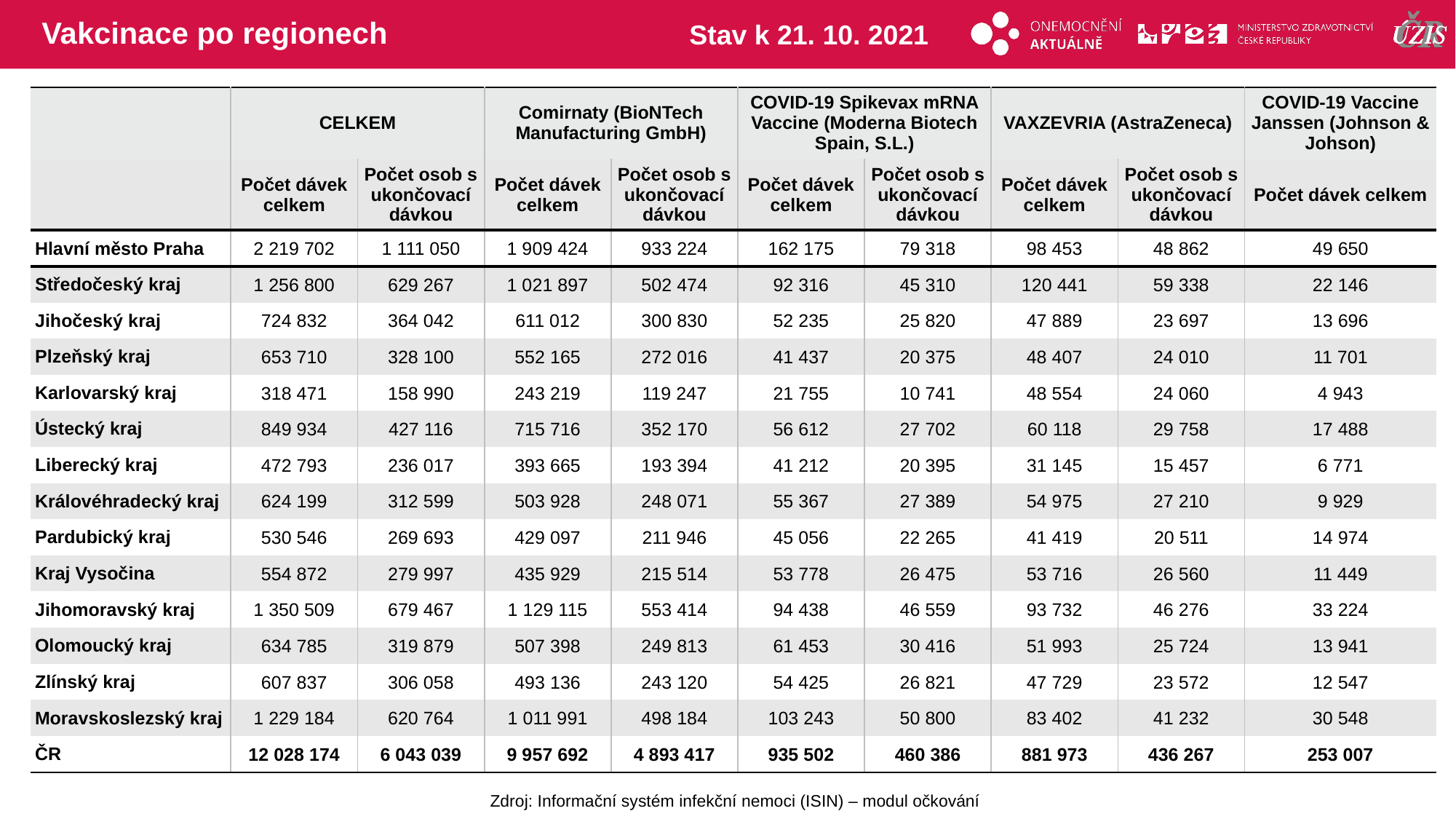

# Vakcinace po regionech
Stav k 21. 10. 2021
|  | CELKEM |  | Comirnaty (BioNTech Manufacturing GmbH) |  | COVID-19 Spikevax mRNA Vaccine (Moderna Biotech Spain, S.L.) |  | VAXZEVRIA (AstraZeneca) |  | COVID-19 Vaccine Janssen (Johnson & Johson) |
| --- | --- | --- | --- | --- | --- | --- | --- | --- | --- |
|  | Počet dávek celkem | Počet osob s ukončovací dávkou | Počet dávek celkem | Počet osob s ukončovací dávkou | Počet dávek celkem | Počet osob s ukončovací dávkou | Počet dávek celkem | Počet osob s ukončovací dávkou | Počet dávek celkem |
| Hlavní město Praha | 2 219 702 | 1 111 050 | 1 909 424 | 933 224 | 162 175 | 79 318 | 98 453 | 48 862 | 49 650 |
| Středočeský kraj | 1 256 800 | 629 267 | 1 021 897 | 502 474 | 92 316 | 45 310 | 120 441 | 59 338 | 22 146 |
| Jihočeský kraj | 724 832 | 364 042 | 611 012 | 300 830 | 52 235 | 25 820 | 47 889 | 23 697 | 13 696 |
| Plzeňský kraj | 653 710 | 328 100 | 552 165 | 272 016 | 41 437 | 20 375 | 48 407 | 24 010 | 11 701 |
| Karlovarský kraj | 318 471 | 158 990 | 243 219 | 119 247 | 21 755 | 10 741 | 48 554 | 24 060 | 4 943 |
| Ústecký kraj | 849 934 | 427 116 | 715 716 | 352 170 | 56 612 | 27 702 | 60 118 | 29 758 | 17 488 |
| Liberecký kraj | 472 793 | 236 017 | 393 665 | 193 394 | 41 212 | 20 395 | 31 145 | 15 457 | 6 771 |
| Královéhradecký kraj | 624 199 | 312 599 | 503 928 | 248 071 | 55 367 | 27 389 | 54 975 | 27 210 | 9 929 |
| Pardubický kraj | 530 546 | 269 693 | 429 097 | 211 946 | 45 056 | 22 265 | 41 419 | 20 511 | 14 974 |
| Kraj Vysočina | 554 872 | 279 997 | 435 929 | 215 514 | 53 778 | 26 475 | 53 716 | 26 560 | 11 449 |
| Jihomoravský kraj | 1 350 509 | 679 467 | 1 129 115 | 553 414 | 94 438 | 46 559 | 93 732 | 46 276 | 33 224 |
| Olomoucký kraj | 634 785 | 319 879 | 507 398 | 249 813 | 61 453 | 30 416 | 51 993 | 25 724 | 13 941 |
| Zlínský kraj | 607 837 | 306 058 | 493 136 | 243 120 | 54 425 | 26 821 | 47 729 | 23 572 | 12 547 |
| Moravskoslezský kraj | 1 229 184 | 620 764 | 1 011 991 | 498 184 | 103 243 | 50 800 | 83 402 | 41 232 | 30 548 |
| ČR | 12 028 174 | 6 043 039 | 9 957 692 | 4 893 417 | 935 502 | 460 386 | 881 973 | 436 267 | 253 007 |
Zdroj: Informační systém infekční nemoci (ISIN) – modul očkování